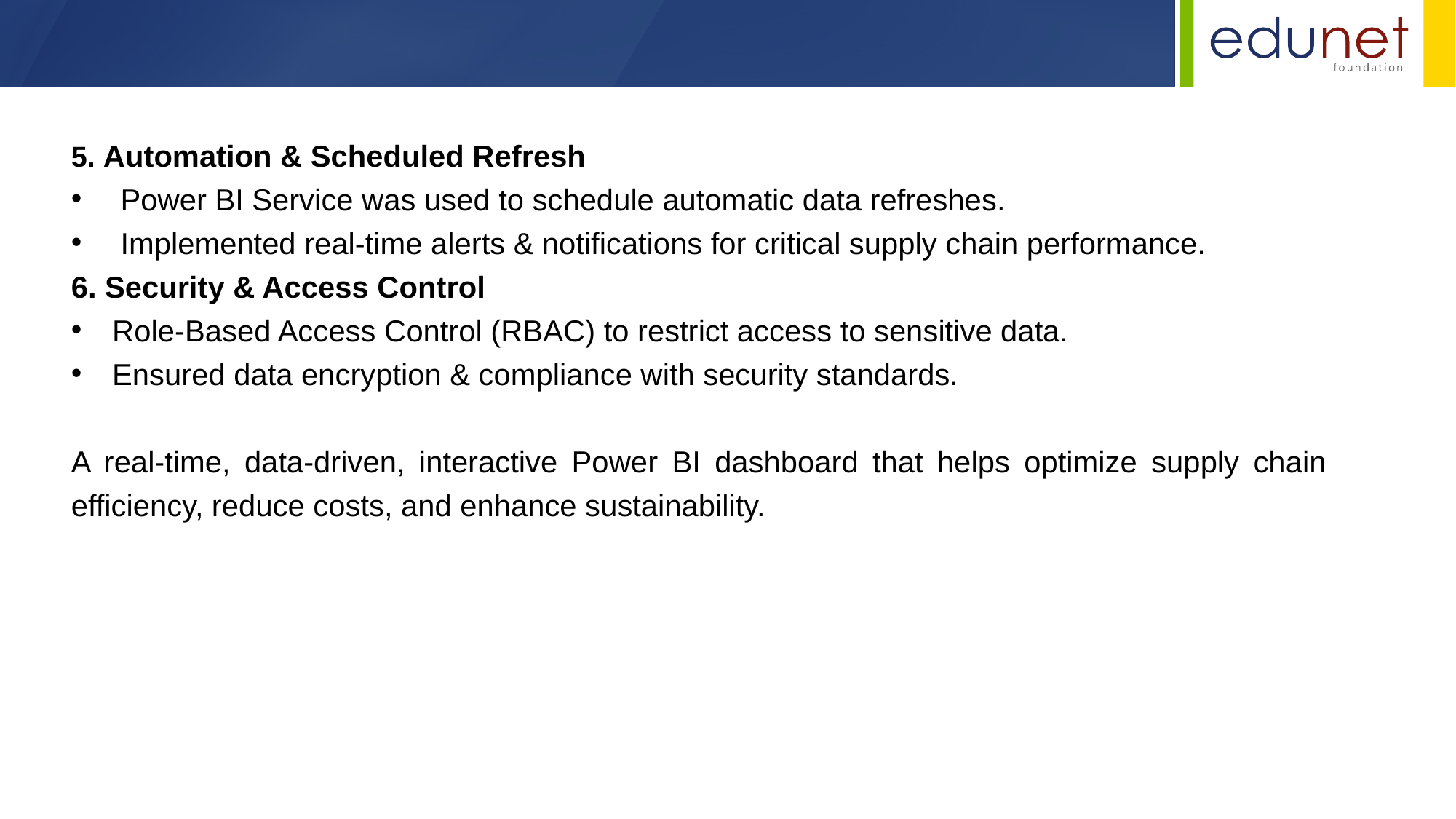

5. Automation & Scheduled Refresh
 Power BI Service was used to schedule automatic data refreshes.
 Implemented real-time alerts & notifications for critical supply chain performance.
6. Security & Access Control
Role-Based Access Control (RBAC) to restrict access to sensitive data.
Ensured data encryption & compliance with security standards.

A real-time, data-driven, interactive Power BI dashboard that helps optimize supply chain efficiency, reduce costs, and enhance sustainability.